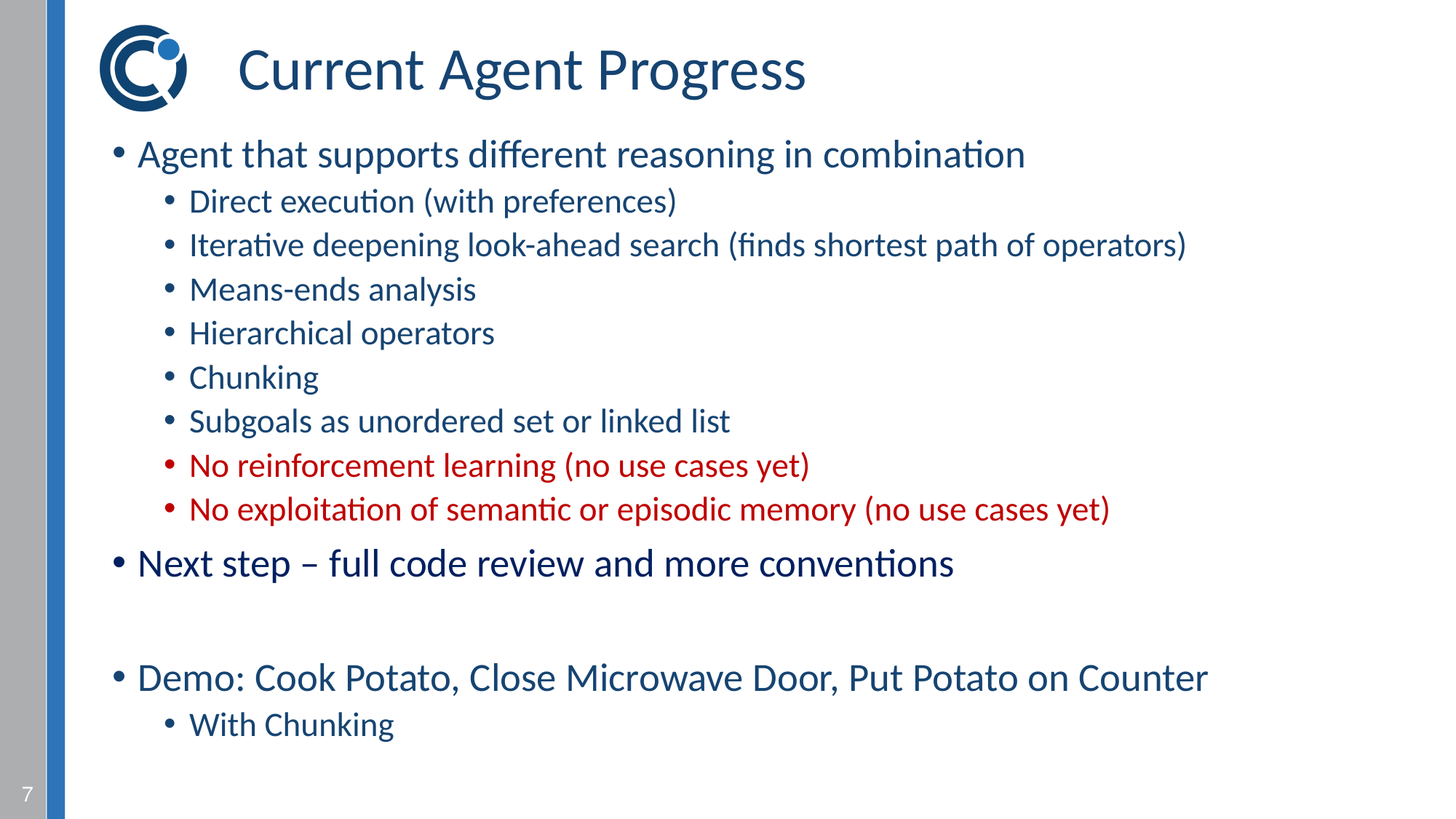

# Current Agent Progress
Agent that supports different reasoning in combination
Direct execution (with preferences)
Iterative deepening look-ahead search (finds shortest path of operators)
Means-ends analysis
Hierarchical operators
Chunking
Subgoals as unordered set or linked list
No reinforcement learning (no use cases yet)
No exploitation of semantic or episodic memory (no use cases yet)
Next step – full code review and more conventions

Demo: Cook Potato, Close Microwave Door, Put Potato on Counter
With Chunking

7